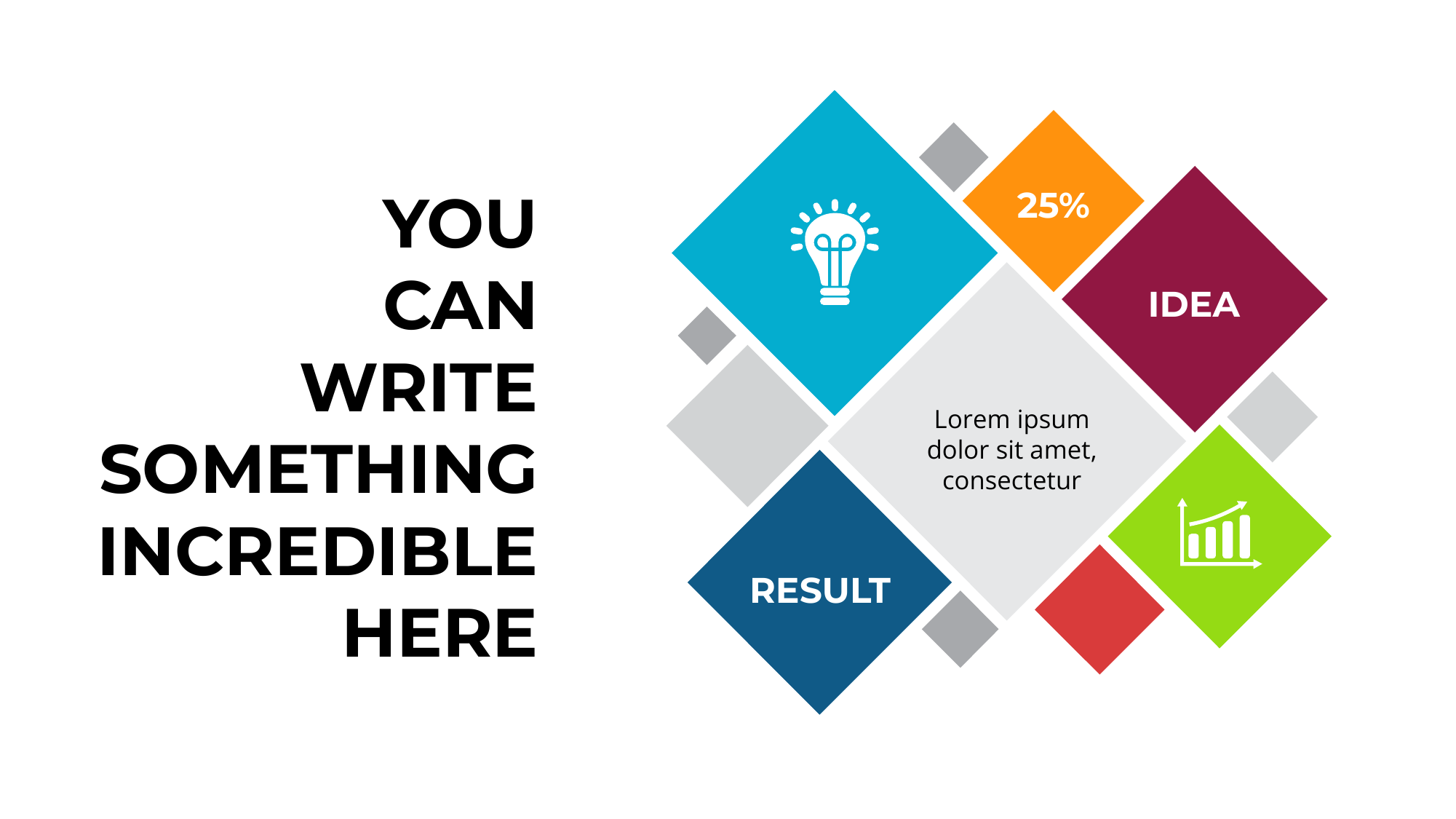

25%

IDEA
YOU
CAN
WRITE
SOMETHING
INCREDIBLE
HERE

Lorem ipsum
dolor sit amet,
consectetur

RESULT